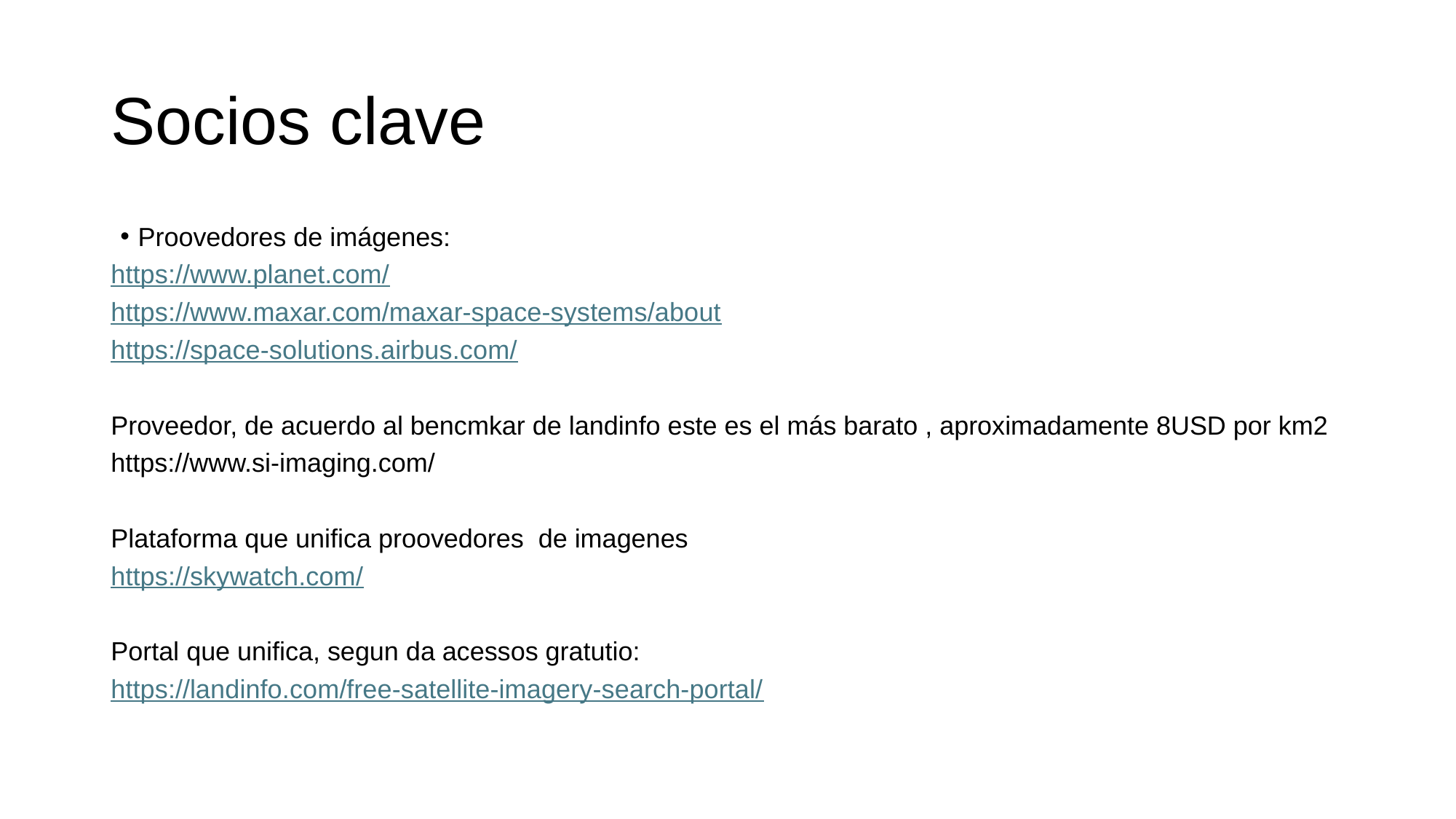

# Socios clave
Proovedores de imágenes:
https://www.planet.com/
https://www.maxar.com/maxar-space-systems/about
https://space-solutions.airbus.com/

Proveedor, de acuerdo al bencmkar de landinfo este es el más barato , aproximadamente 8USD por km2
https://www.si-imaging.com/

Plataforma que unifica proovedores  de imagenes
https://skywatch.com/

Portal que unifica, segun da acessos gratutio:
https://landinfo.com/free-satellite-imagery-search-portal/